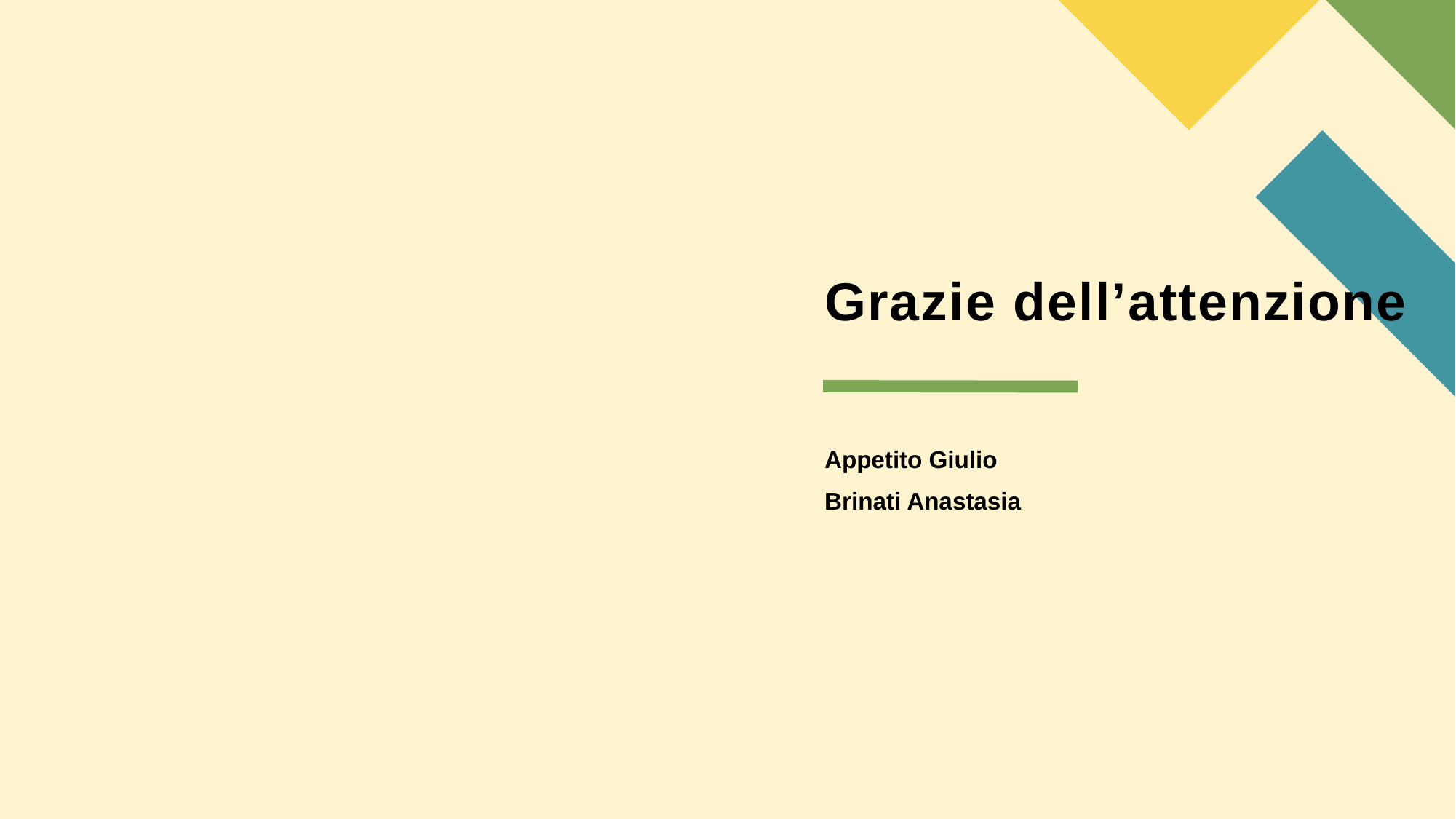

# Grazie dell’attenzione
Appetito Giulio
Brinati Anastasia